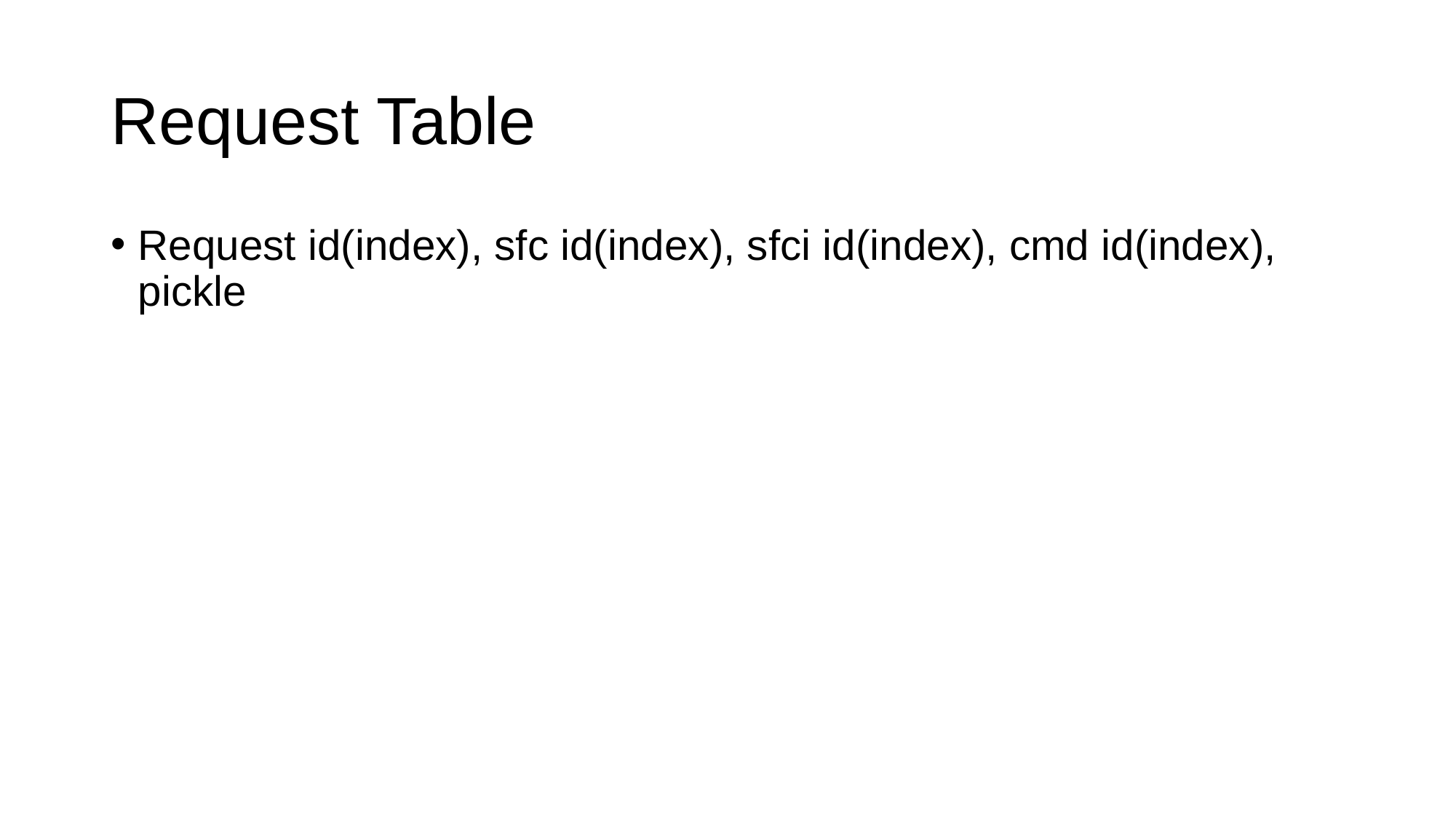

# Request Table
Request id(index), sfc id(index), sfci id(index), cmd id(index), pickle